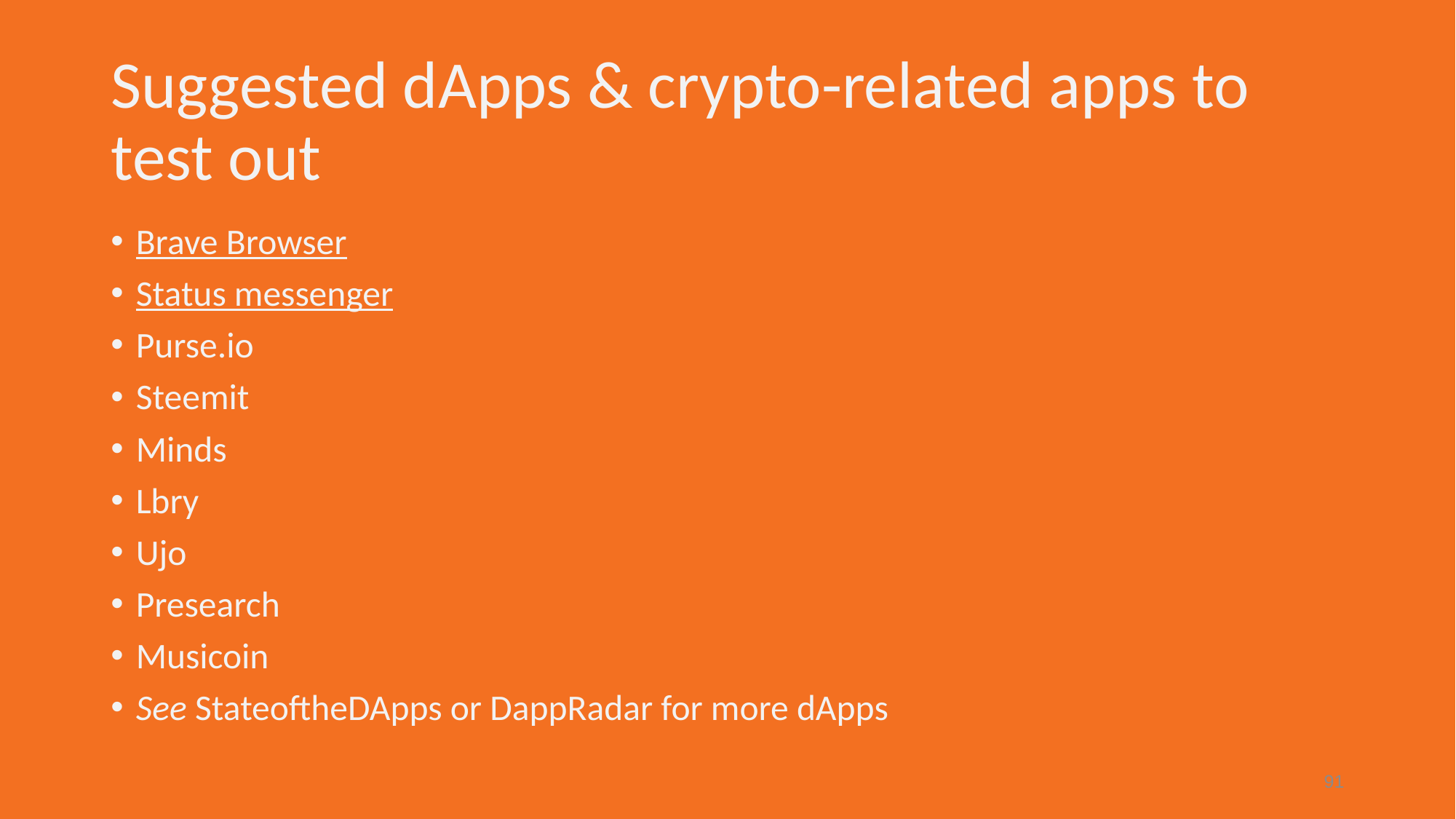

# Suggested dApps & crypto-related apps to test out
Brave Browser
Status messenger
Purse.io
Steemit
Minds
Lbry
Ujo
Presearch
Musicoin
See StateoftheDApps or DappRadar for more dApps

91